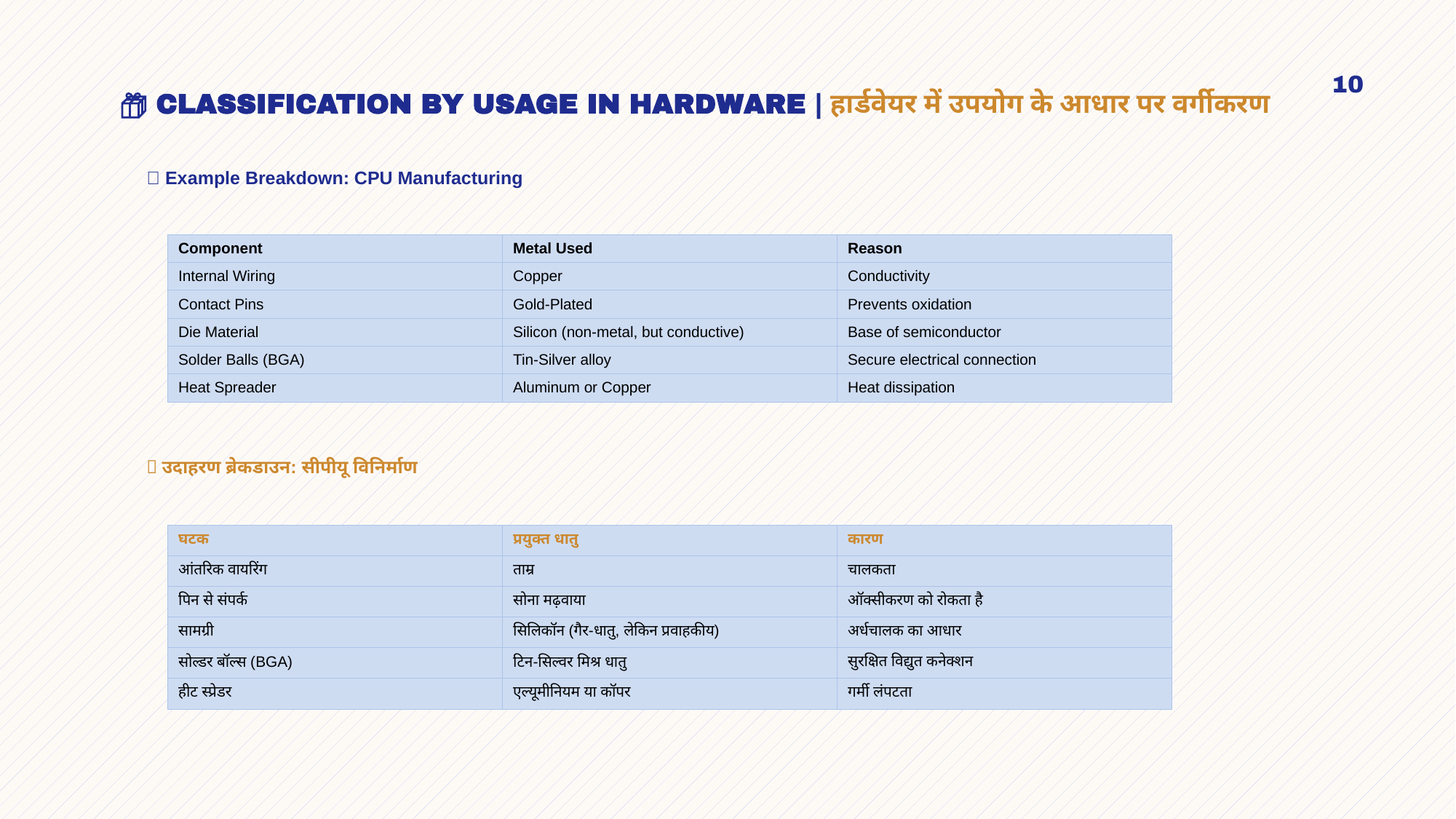

# 📦 Classification by Usage in Hardware | हार्डवेयर में उपयोग के आधार पर वर्गीकरण
10
🧪 Example Breakdown: CPU Manufacturing
| Component | Metal Used | Reason |
| --- | --- | --- |
| Internal Wiring | Copper | Conductivity |
| Contact Pins | Gold-Plated | Prevents oxidation |
| Die Material | Silicon (non-metal, but conductive) | Base of semiconductor |
| Solder Balls (BGA) | Tin-Silver alloy | Secure electrical connection |
| Heat Spreader | Aluminum or Copper | Heat dissipation |
🧪 उदाहरण ब्रेकडाउन: सीपीयू विनिर्माण
| घटक | प्रयुक्त धातु | कारण |
| --- | --- | --- |
| आंतरिक वायरिंग | ताम्र | चालकता |
| पिन से संपर्क | सोना मढ़वाया | ऑक्सीकरण को रोकता है |
| सामग्री | सिलिकॉन (गैर-धातु, लेकिन प्रवाहकीय) | अर्धचालक का आधार |
| सोल्डर बॉल्स (BGA) | टिन-सिल्वर मिश्र धातु | सुरक्षित विद्युत कनेक्शन |
| हीट स्प्रेडर | एल्यूमीनियम या कॉपर | गर्मी लंपटता |